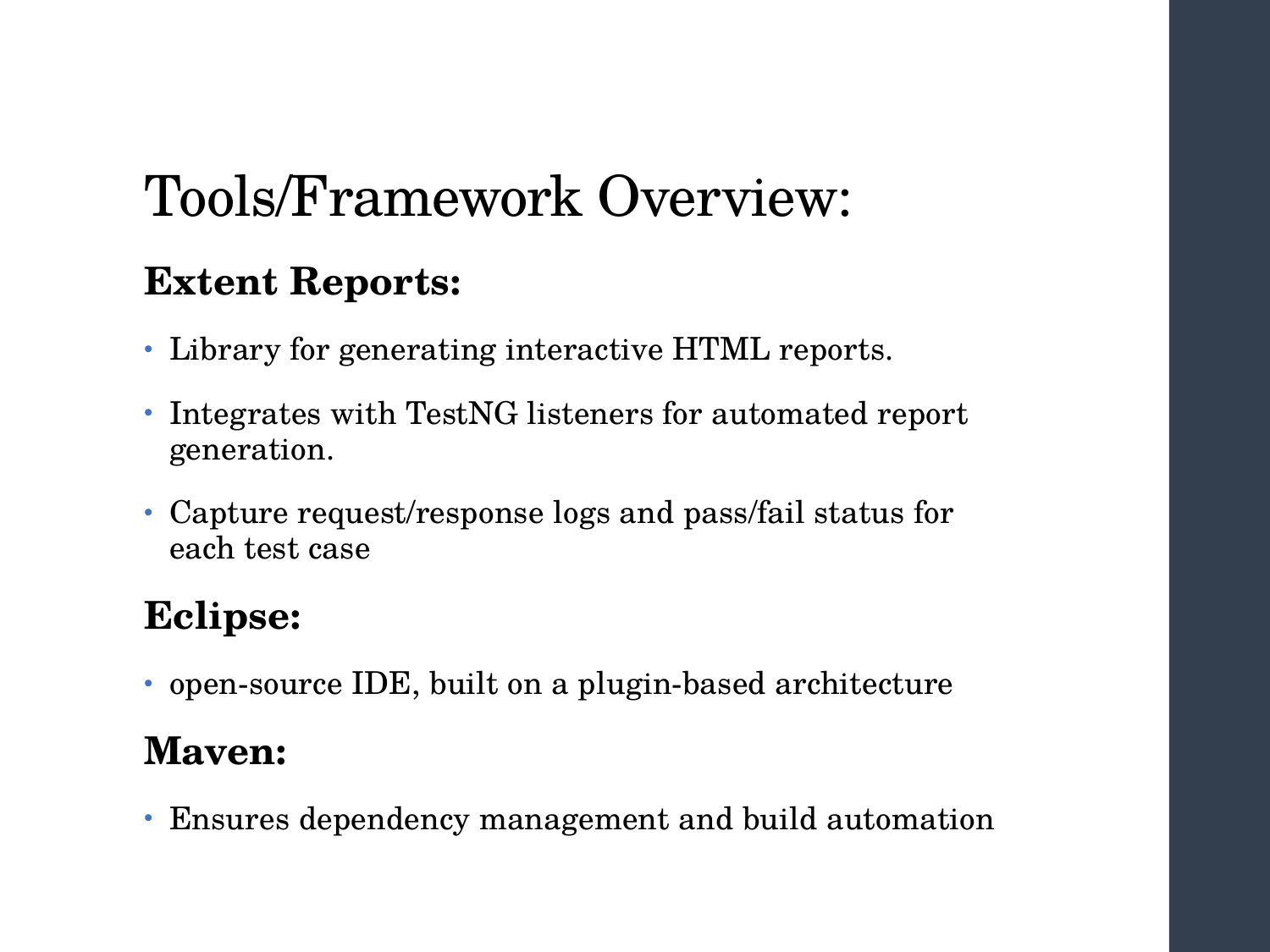

# Tools/Framework Overview:
Extent Reports:
Library for generating interactive HTML reports.
Integrates with TestNG listeners for automated report generation.
Capture request/response logs and pass/fail status for each test case
Eclipse:
open-source IDE, built on a plugin-based architecture
Maven:
Ensures dependency management and build automation